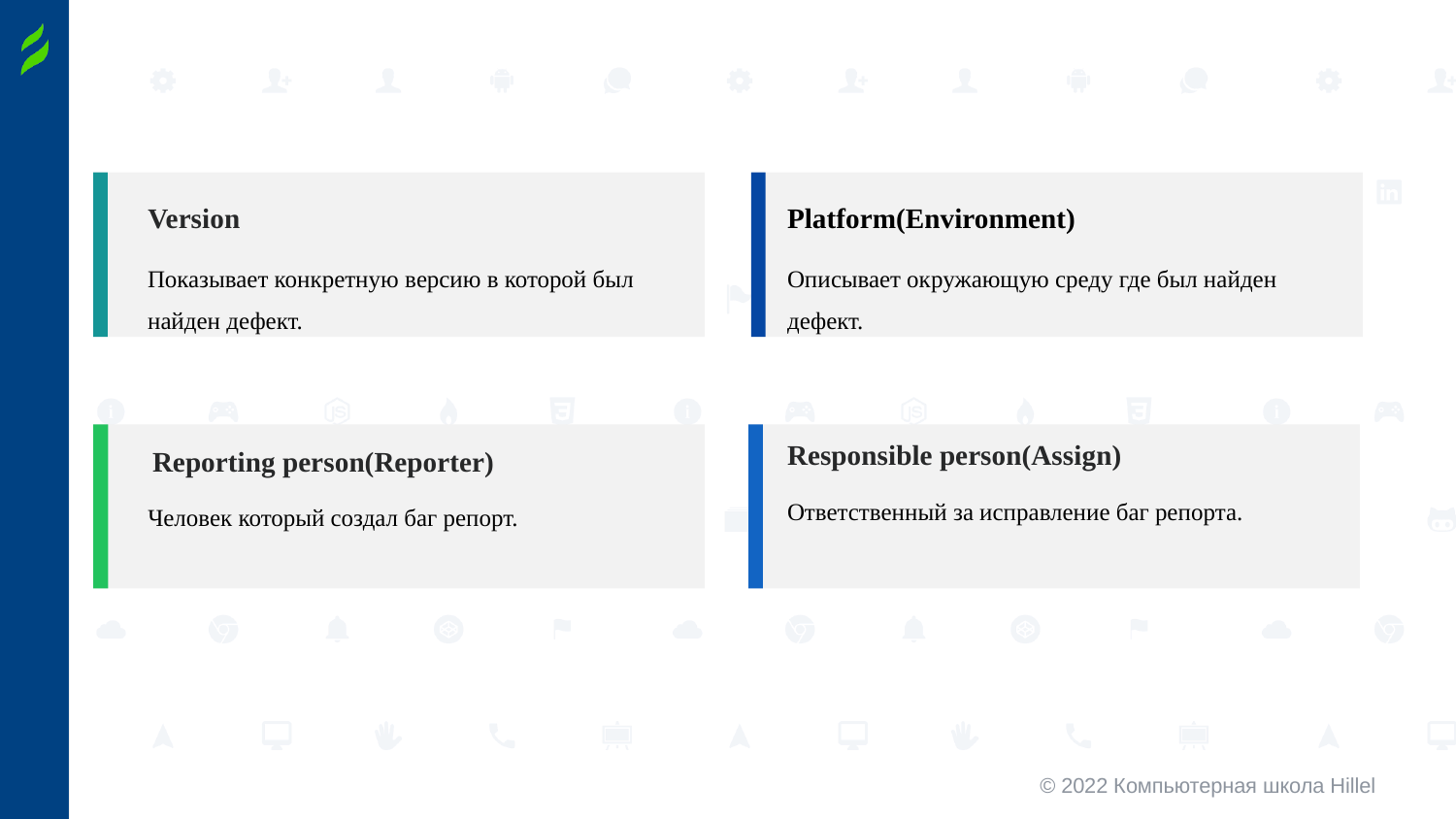

Platform(Environment)
Version
Показывает конкретную версию в которой был найден дефект.
Описывает окружающую среду где был найден дефект.

Responsible person(Assign)
Reporting person(Reporter)
Ответственный за исправление баг репорта.
Человек который создал баг репорт.